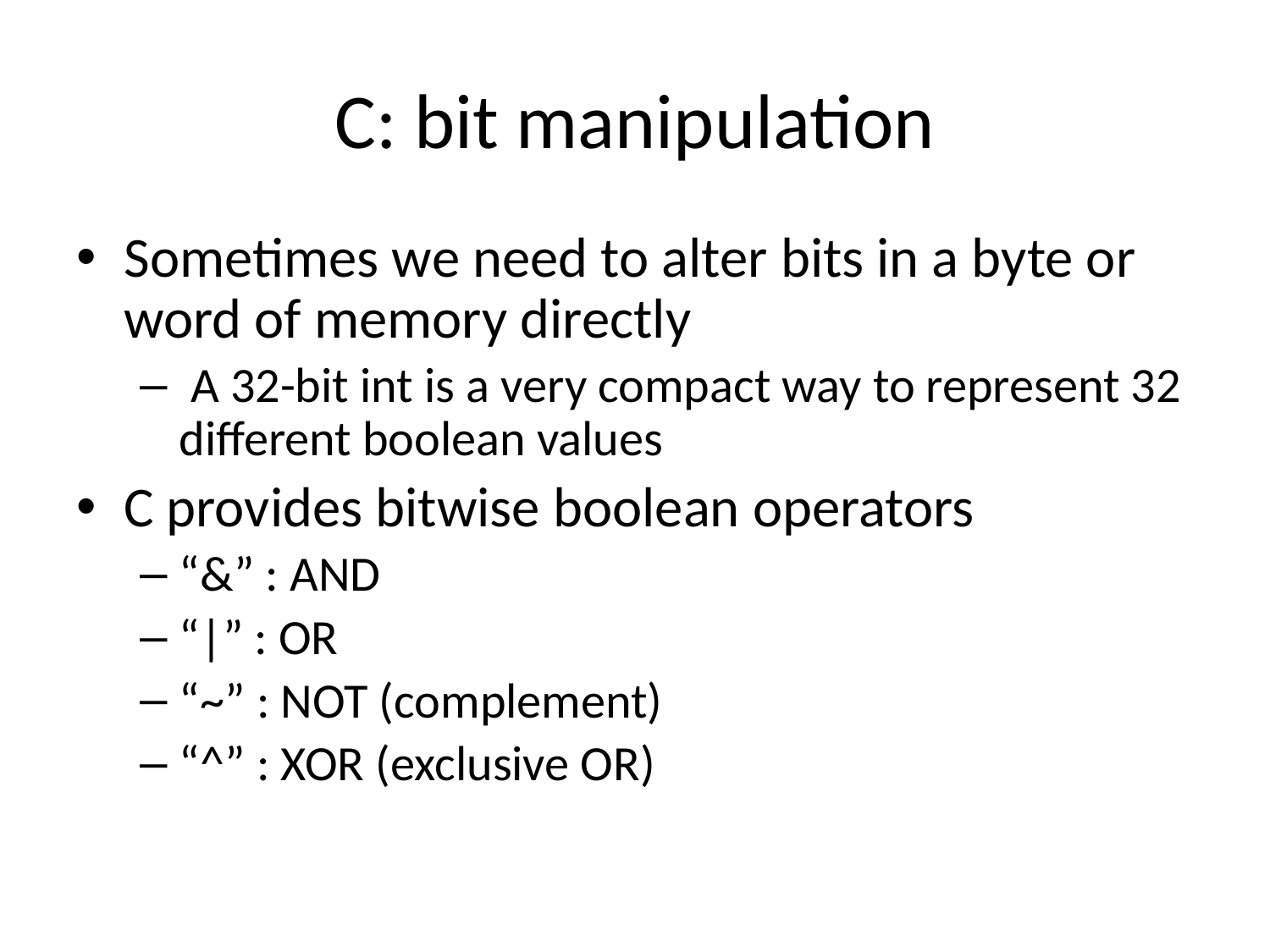

# C: bit manipulation
Sometimes we need to alter bits in a byte or word of memory directly
 A 32-bit int is a very compact way to represent 32 different boolean values
C provides bitwise boolean operators
“&” : AND
“|” : OR
“~” : NOT (complement)
“^” : XOR (exclusive OR)